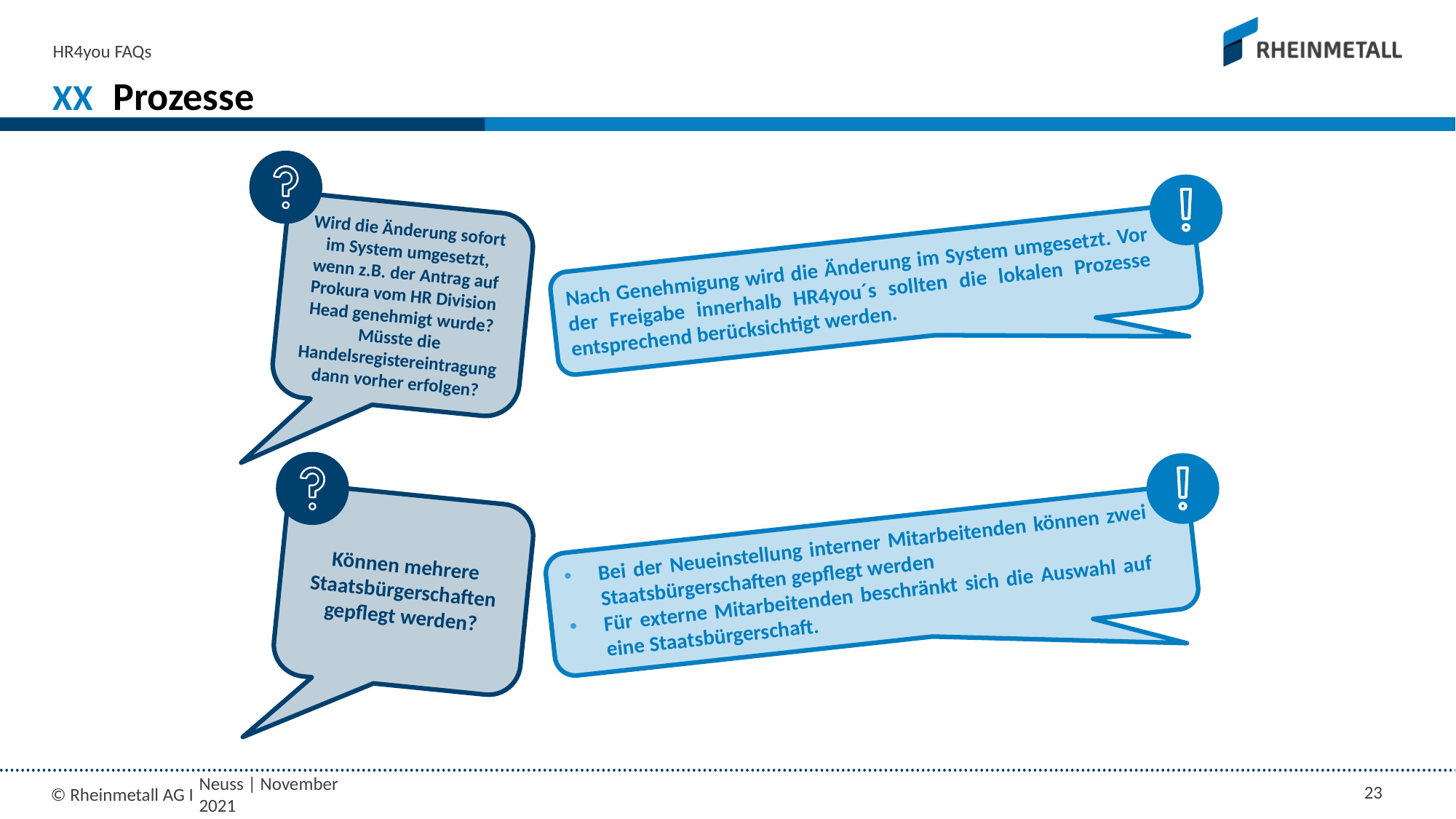

HR4you FAQs
XX
# Prozesse

Wird die Änderung sofort im System umgesetzt, wenn z.B. der Antrag auf Prokura vom HR Division Head genehmigt wurde? Müsste die Handelsregistereintragung dann vorher erfolgen?

Nach Genehmigung wird die Änderung im System umgesetzt. Vor der Freigabe innerhalb HR4you´s sollten die lokalen Prozesse entsprechend berücksichtigt werden.

Können mehrere Staatsbürgerschaften gepflegt werden?

Bei der Neueinstellung interner Mitarbeitenden können zwei Staatsbürgerschaften gepflegt werden
Für externe Mitarbeitenden beschränkt sich die Auswahl auf eine Staatsbürgerschaft.
Neuss | November 2021
23